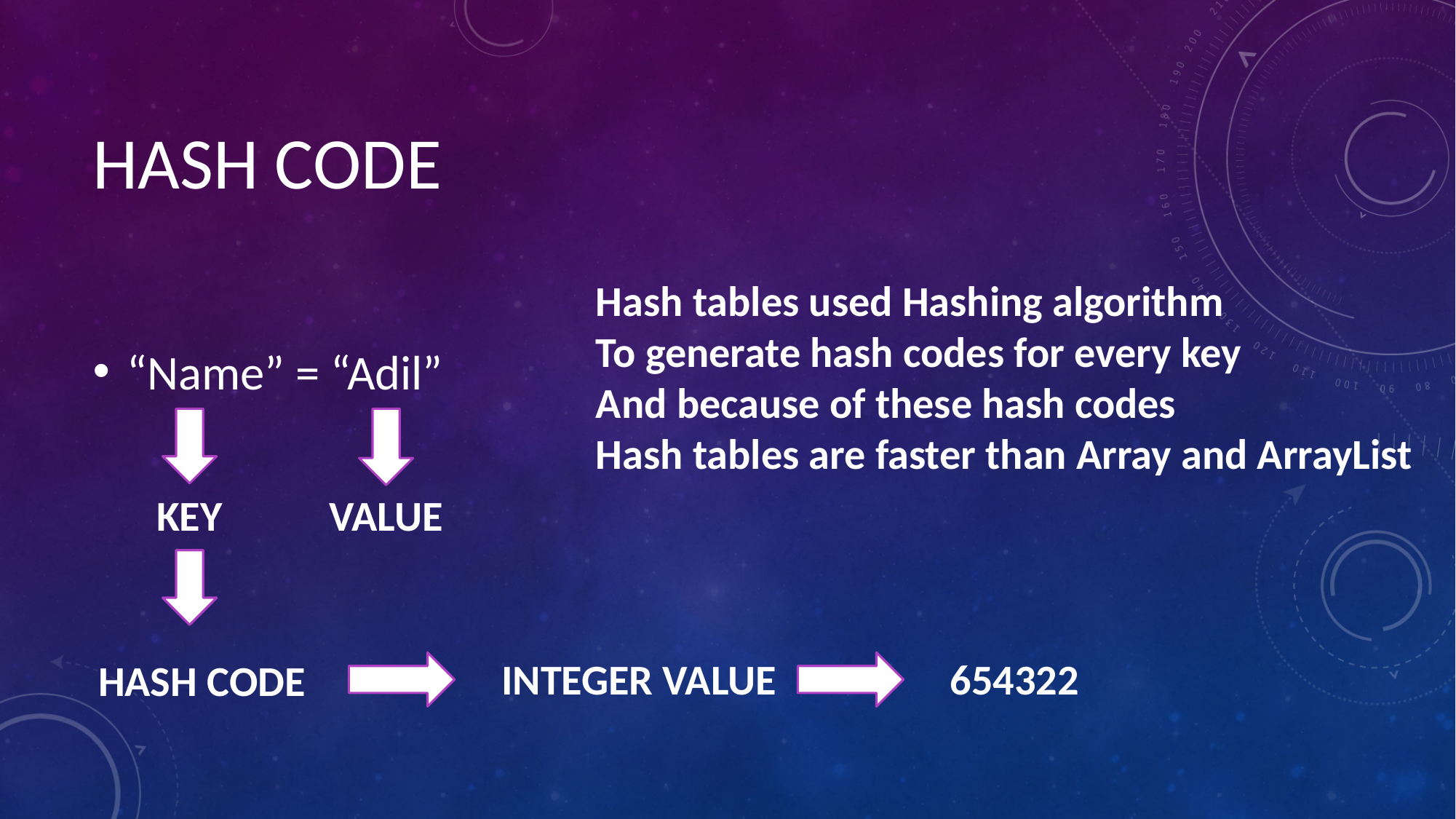

# HASH CODE
“Name” = “Adil”

Hash tables used Hashing algorithm
To generate hash codes for every key
And because of these hash codes
Hash tables are faster than Array and ArrayList

KEY
VALUE

INTEGER VALUE
654322
HASH CODE